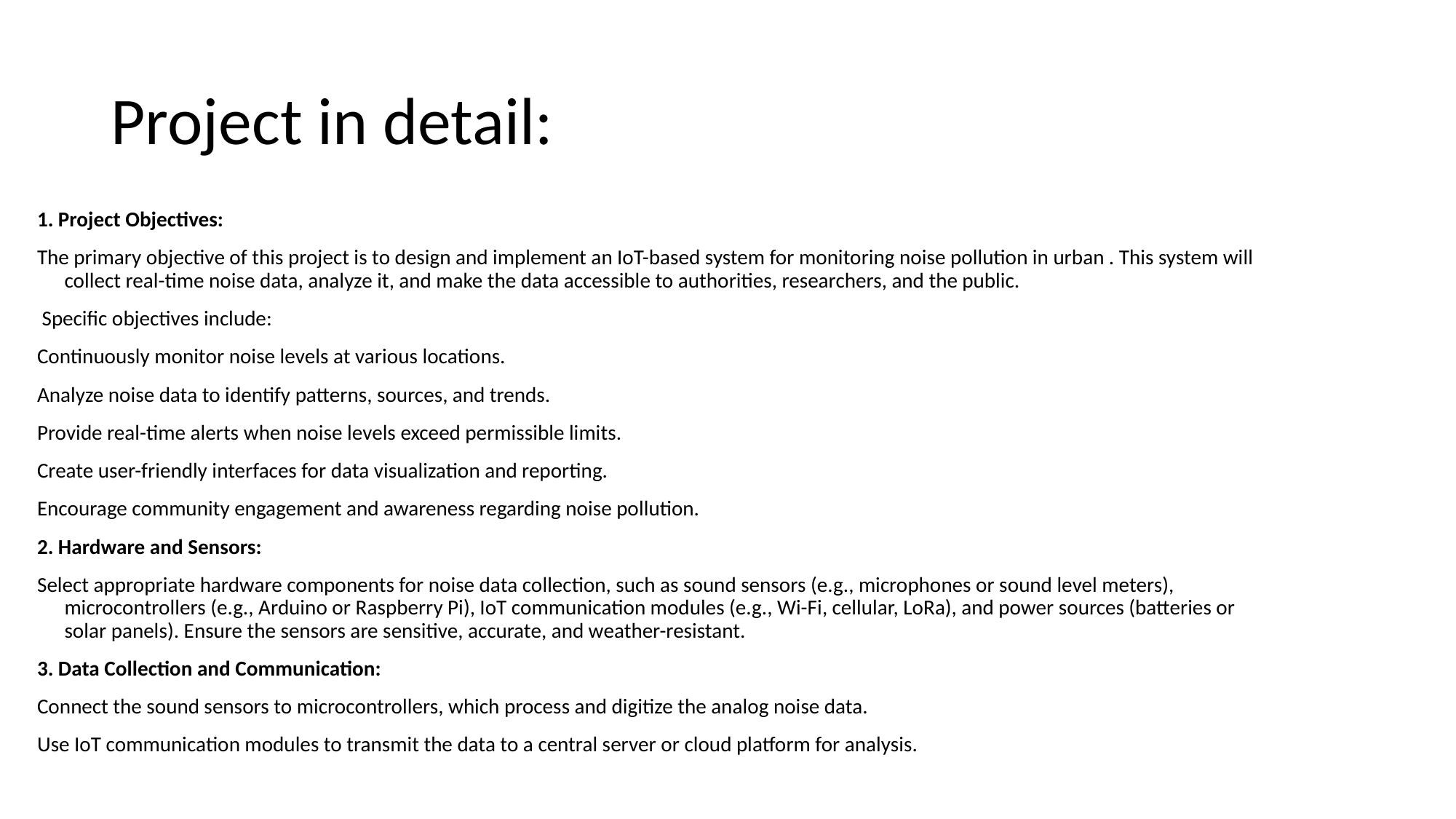

# Project in detail:
1. Project Objectives:
The primary objective of this project is to design and implement an IoT-based system for monitoring noise pollution in urban . This system will collect real-time noise data, analyze it, and make the data accessible to authorities, researchers, and the public.
 Specific objectives include:
Continuously monitor noise levels at various locations.
Analyze noise data to identify patterns, sources, and trends.
Provide real-time alerts when noise levels exceed permissible limits.
Create user-friendly interfaces for data visualization and reporting.
Encourage community engagement and awareness regarding noise pollution.
2. Hardware and Sensors:
Select appropriate hardware components for noise data collection, such as sound sensors (e.g., microphones or sound level meters), microcontrollers (e.g., Arduino or Raspberry Pi), IoT communication modules (e.g., Wi-Fi, cellular, LoRa), and power sources (batteries or solar panels). Ensure the sensors are sensitive, accurate, and weather-resistant.
3. Data Collection and Communication:
Connect the sound sensors to microcontrollers, which process and digitize the analog noise data.
Use IoT communication modules to transmit the data to a central server or cloud platform for analysis.